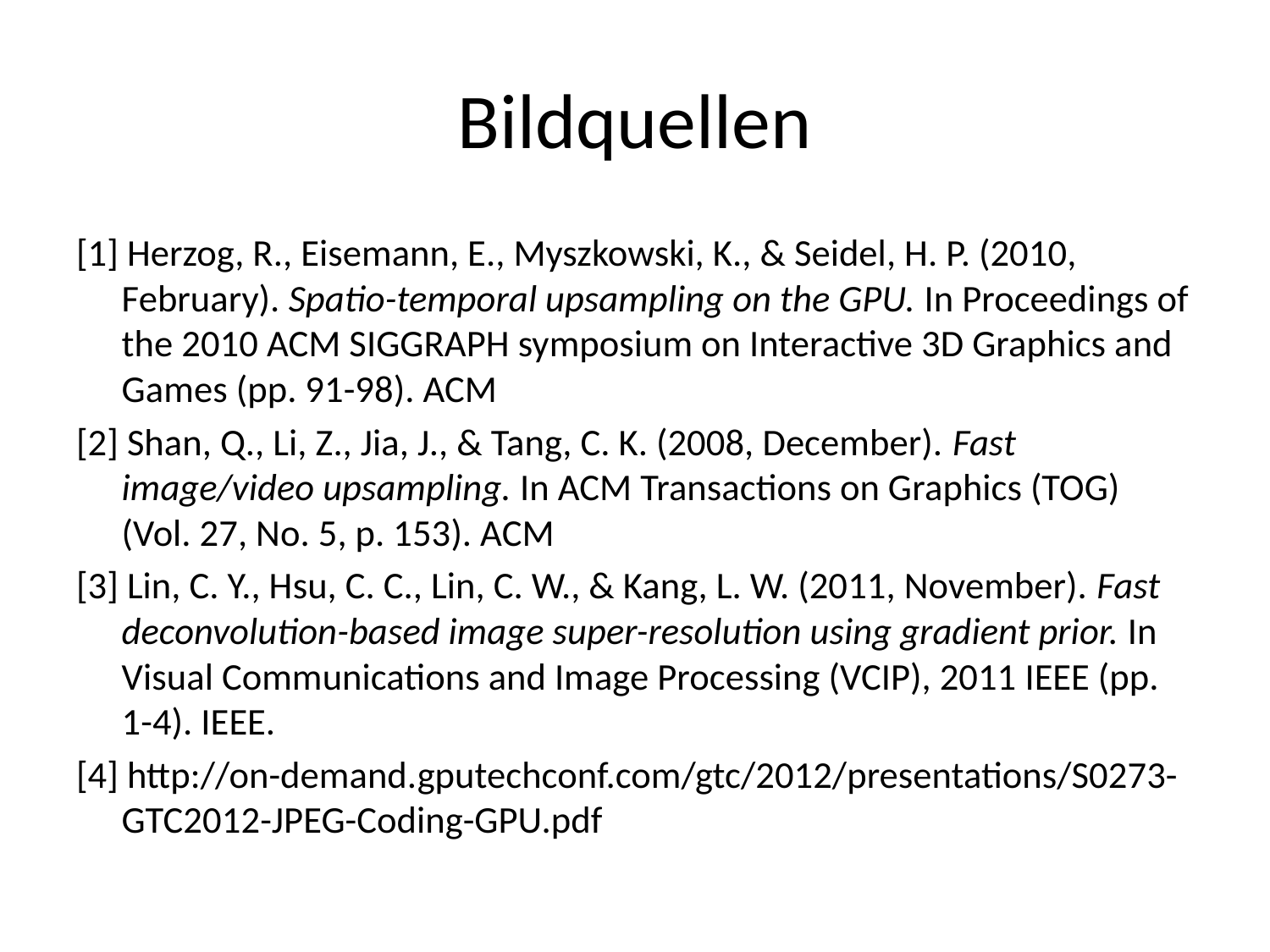

# Bildquellen
[1] Herzog, R., Eisemann, E., Myszkowski, K., & Seidel, H. P. (2010, February). Spatio-temporal upsampling on the GPU. In Proceedings of the 2010 ACM SIGGRAPH symposium on Interactive 3D Graphics and Games (pp. 91-98). ACM
[2] Shan, Q., Li, Z., Jia, J., & Tang, C. K. (2008, December). Fast image/video upsampling. In ACM Transactions on Graphics (TOG) (Vol. 27, No. 5, p. 153). ACM
[3] Lin, C. Y., Hsu, C. C., Lin, C. W., & Kang, L. W. (2011, November). Fast deconvolution-based image super-resolution using gradient prior. In Visual Communications and Image Processing (VCIP), 2011 IEEE (pp. 1-4). IEEE.
[4] http://on-demand.gputechconf.com/gtc/2012/presentations/S0273-GTC2012-JPEG-Coding-GPU.pdf